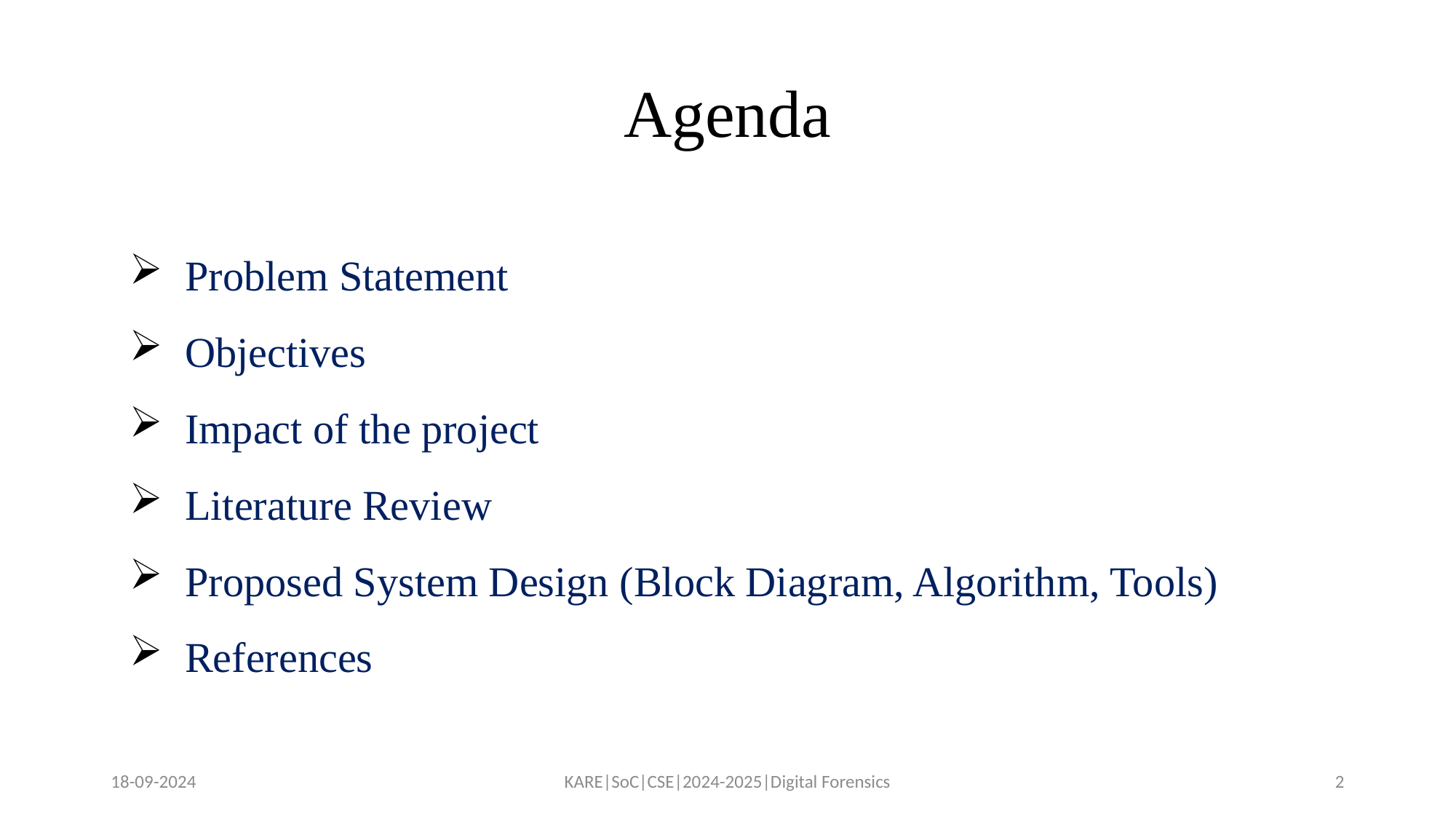

# Agenda
Problem Statement
Objectives
Impact of the project
Literature Review
Proposed System Design (Block Diagram, Algorithm, Tools)
References
18-09-2024
KARE|SoC|CSE|2024-2025|Digital Forensics
2